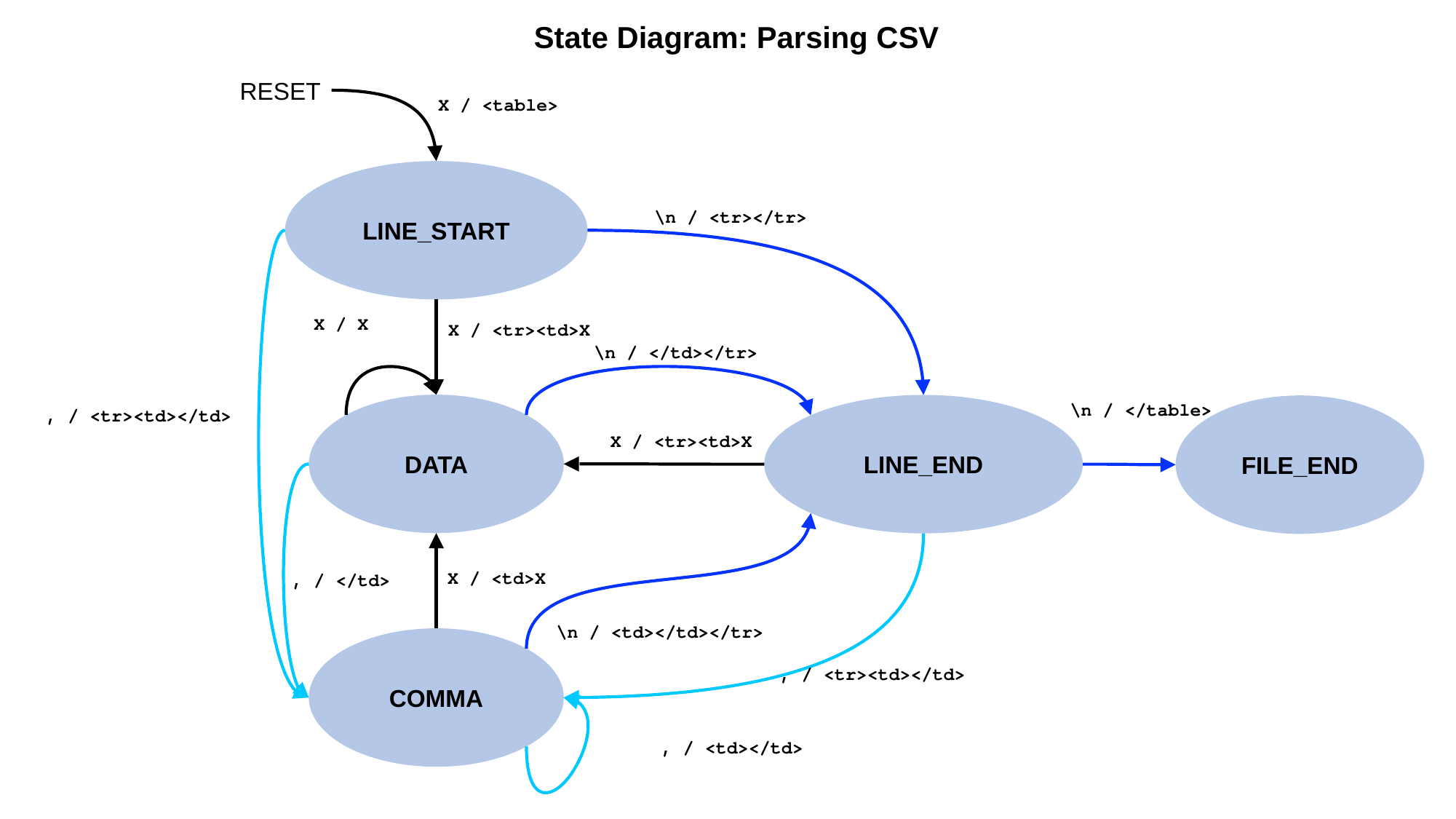

State Diagram: Parsing CSV
RESET
X / <table>
LINE_START
\n / <tr></tr>
X / X
X / <tr><td>X
\n / </td></tr>
\n / </table>
DATA
LINE_END
FILE_END
, / <tr><td></td>
X / <tr><td>X
X / <td>X
, / </td>
\n / <td></td></tr>
COMMA
, / <tr><td></td>
, / <td></td>